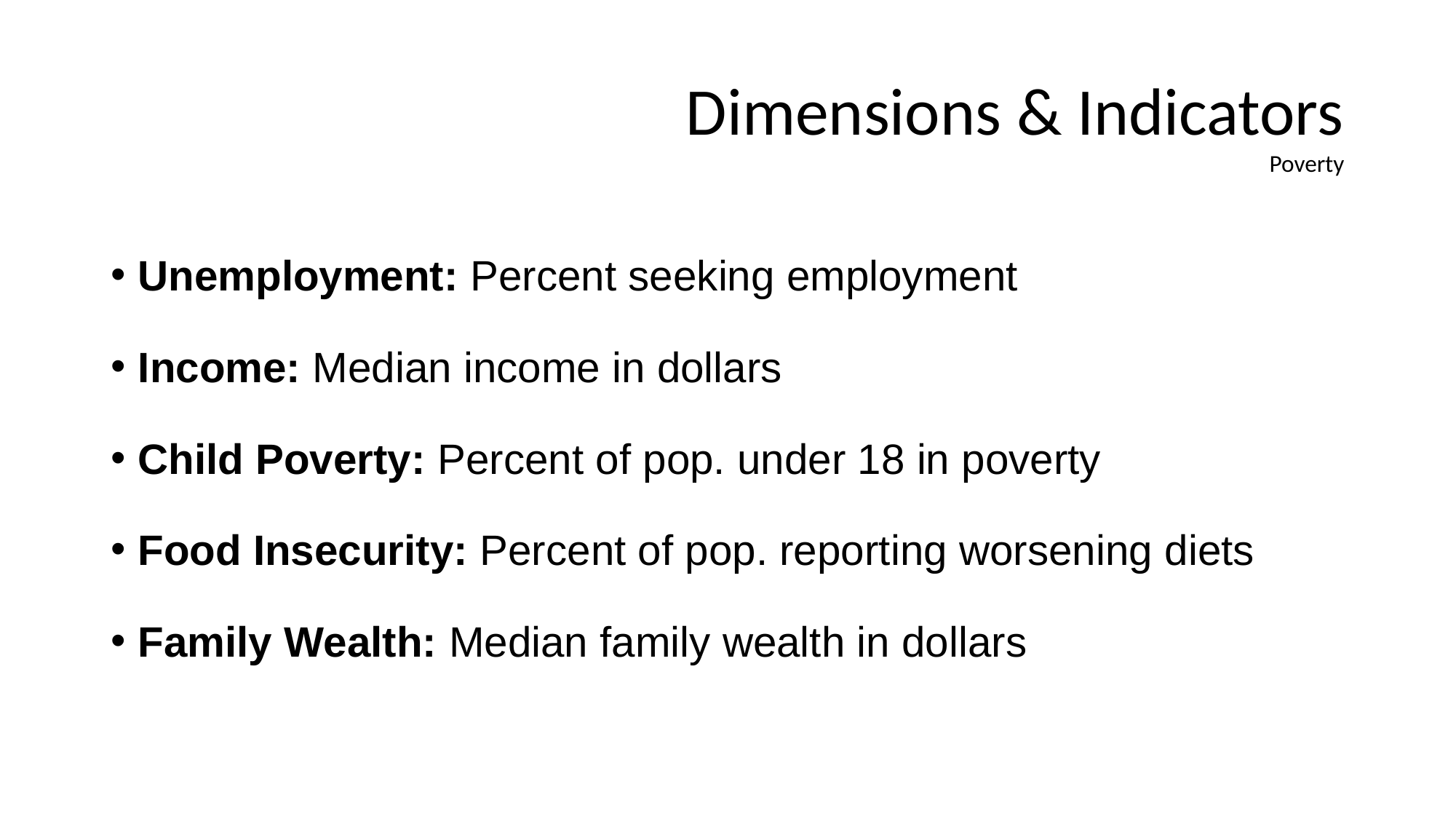

# Dimensions & Indicators Poverty
Unemployment: Percent seeking employment
Income: Median income in dollars
Child Poverty: Percent of pop. under 18 in poverty
Food Insecurity: Percent of pop. reporting worsening diets
Family Wealth: Median family wealth in dollars